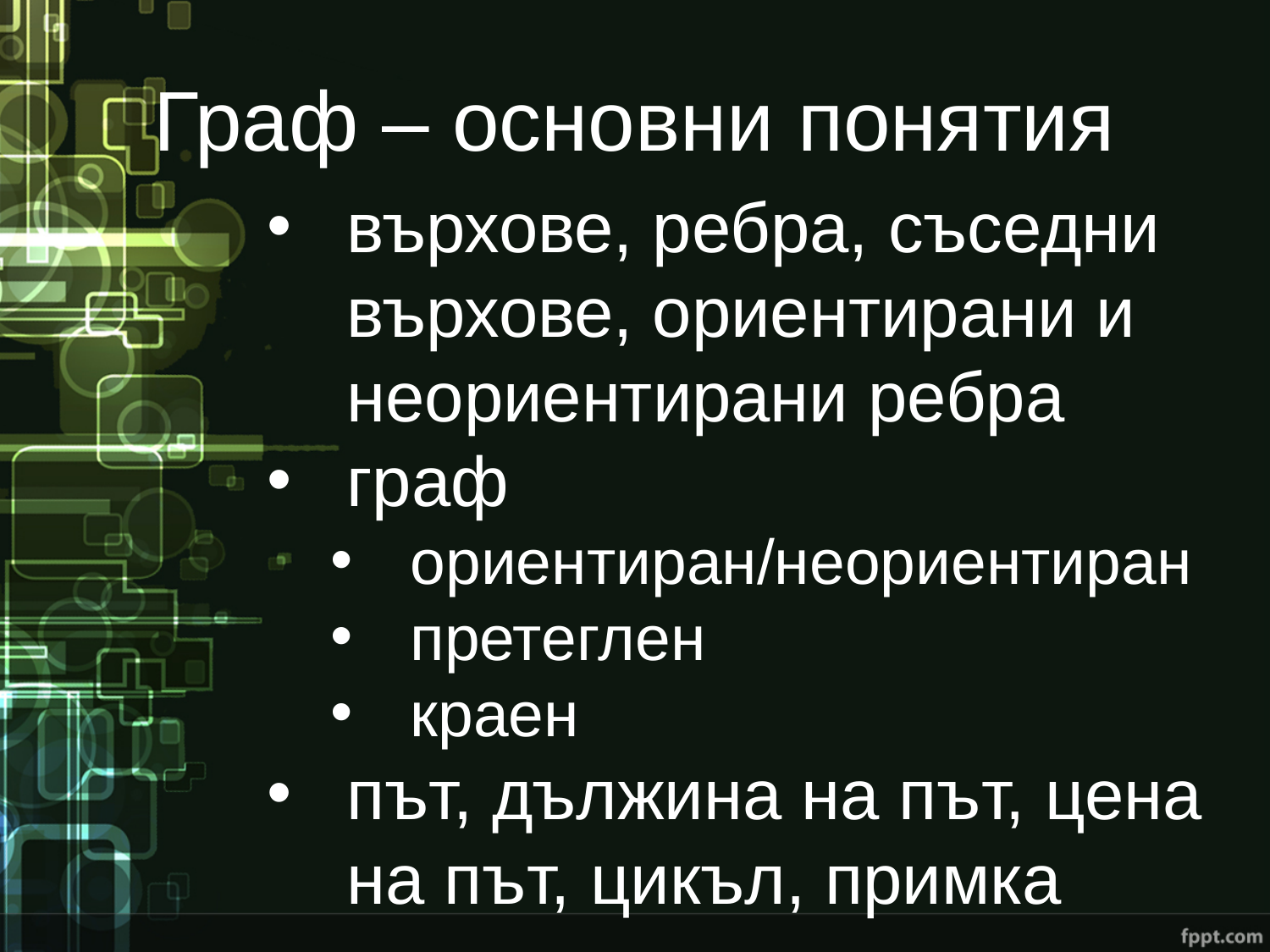

Граф – основни понятия
върхове, ребра, съседни върхове, ориентирани и неориентирани ребра
граф
ориентиран/неориентиран
претеглен
краен
път, дължина на път, цена на път, цикъл, примка